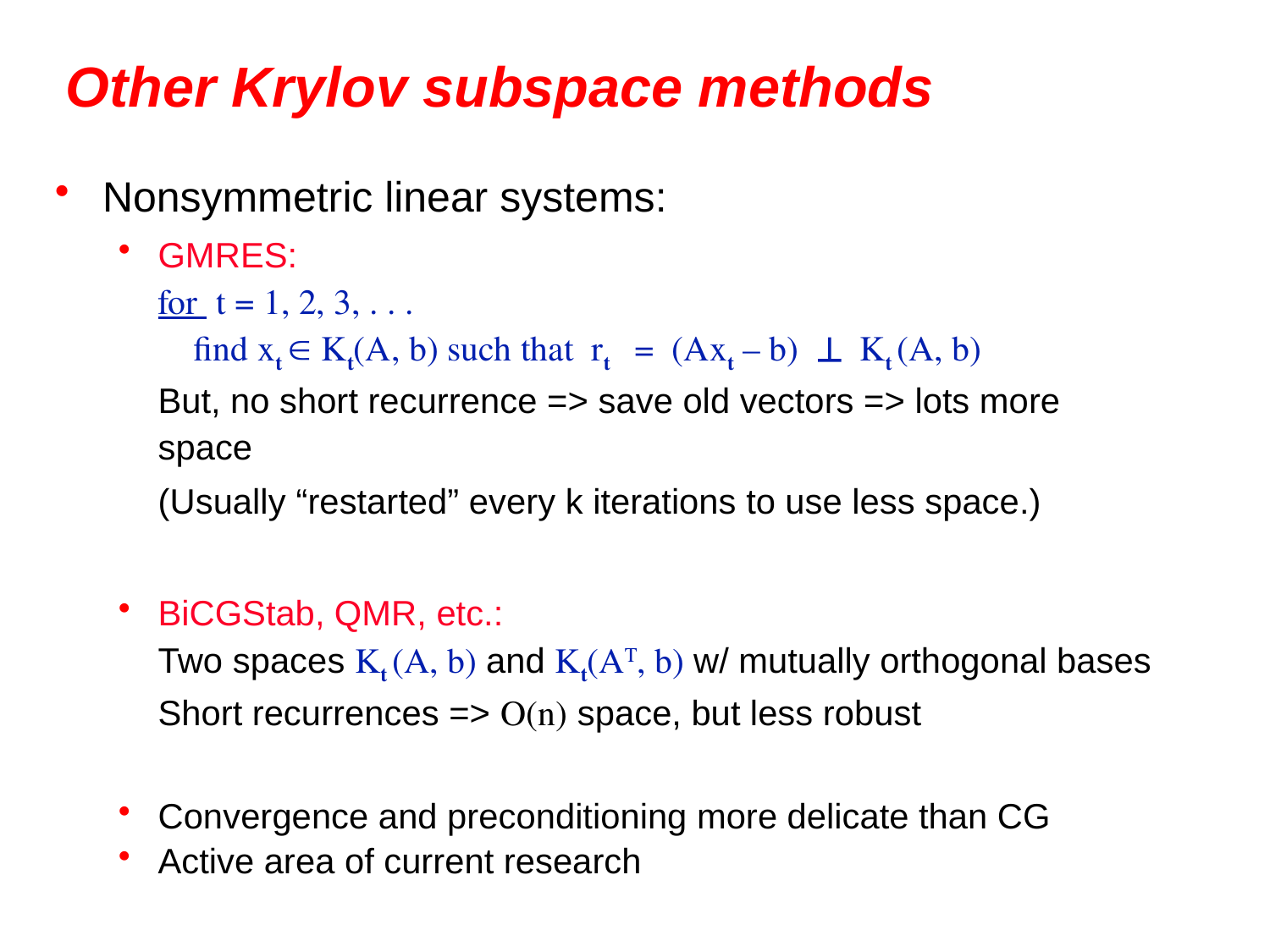

# Other Krylov subspace methods
Nonsymmetric linear systems:
GMRES:
for  t = 1, 2, 3, . . .
    find xt ∈ Kt(A, b) such that  rt   =  (Axt – b)  ⊥  Kt (A, b)
But, no short recurrence => save old vectors => lots more space
	(Usually “restarted” every k iterations to use less space.)

BiCGStab, QMR, etc.:
Two spaces Kt (A, b) and Kt(AT, b) w/ mutually orthogonal bases
Short recurrences => O(n) space, but less robust

Convergence and preconditioning more delicate than CG
Active area of current research

Eigenvalues:  Lanczos (symmetric), Arnoldi (nonsymmetric)